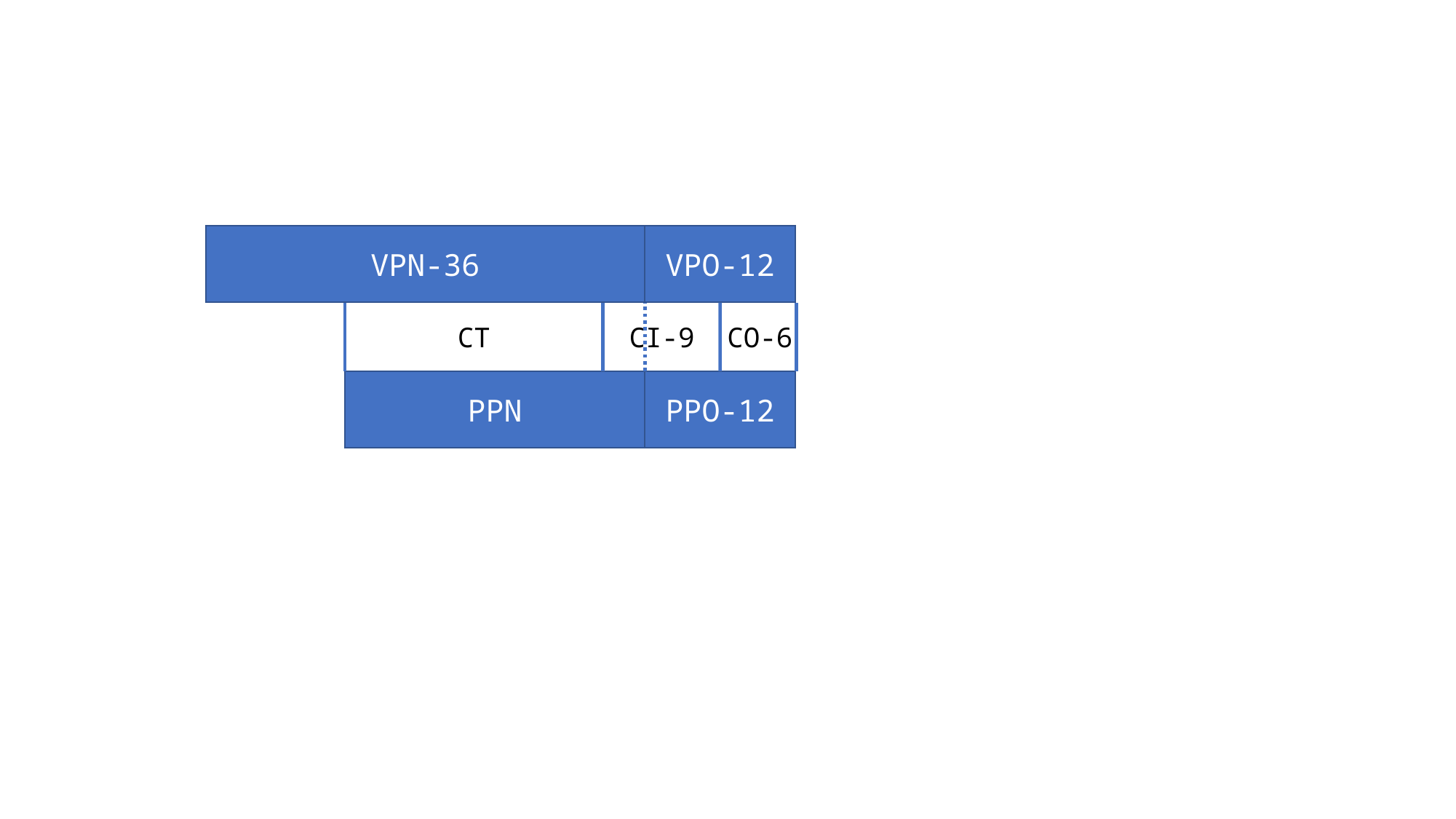

VPO-12
VPN-36
CT
CI-9
CO-6
PPO-12
PPN